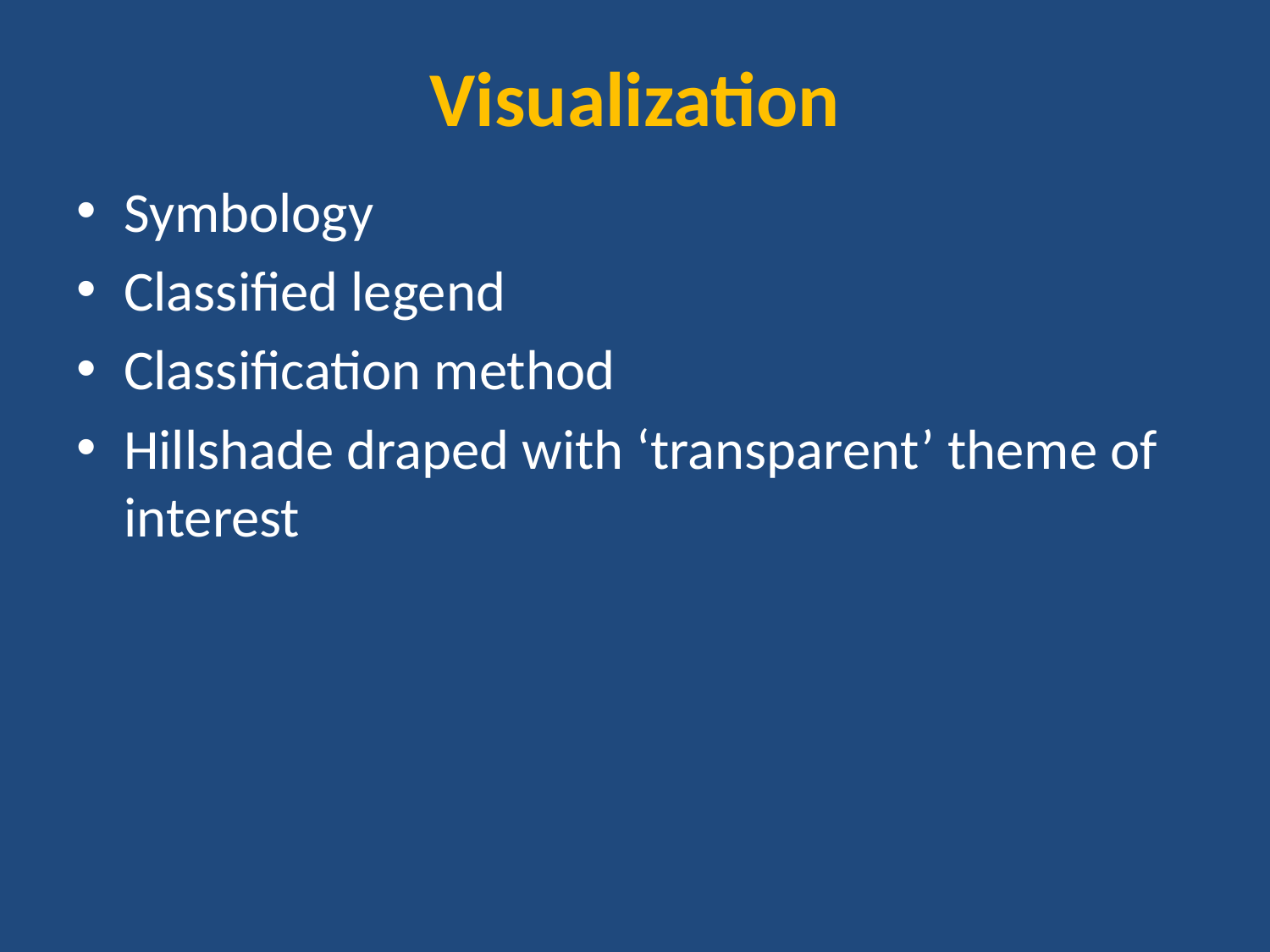

# Visualization
Symbology
Classified legend
Classification method
Hillshade draped with ‘transparent’ theme of interest